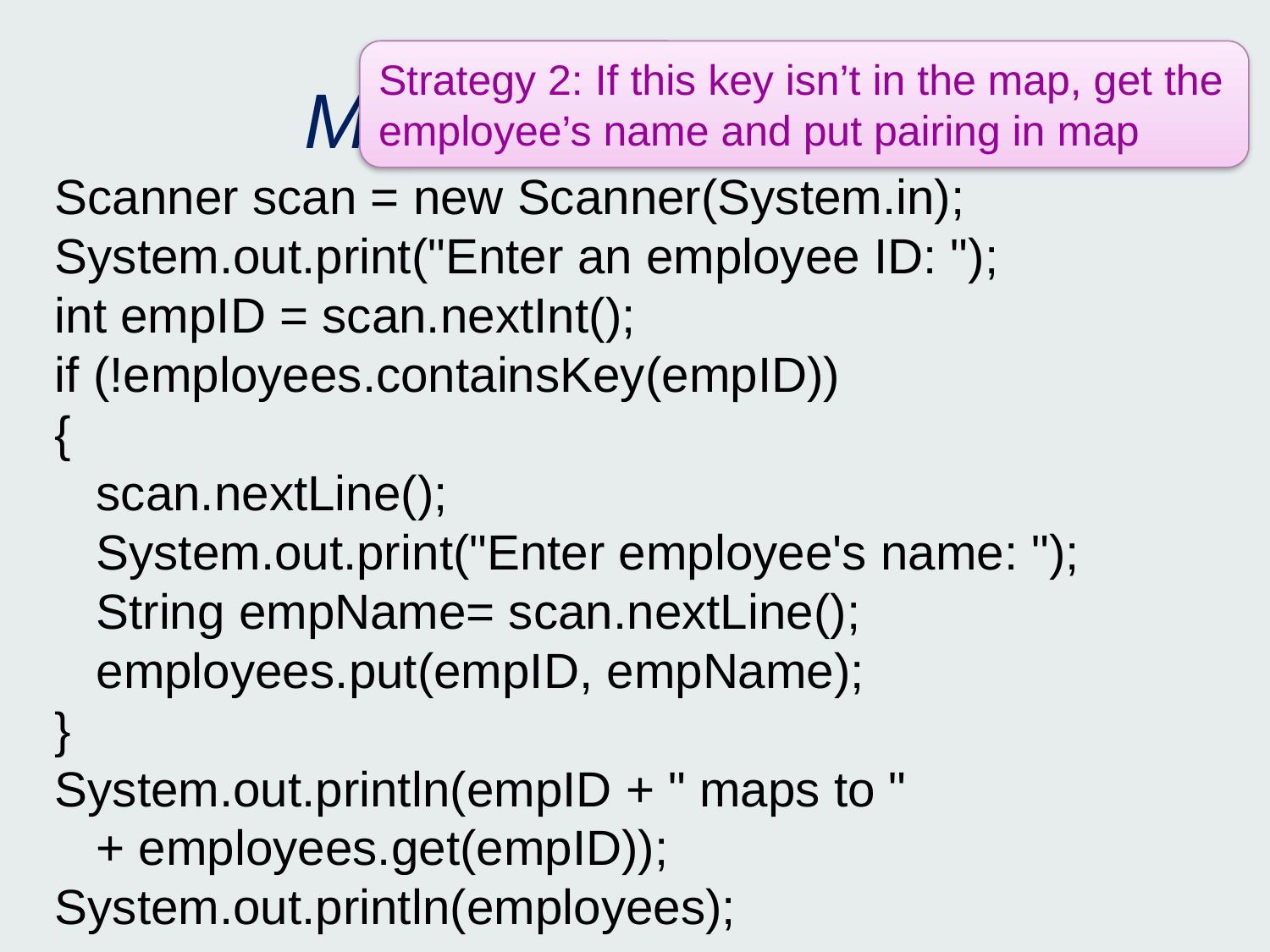

# MapExample1.java
Strategy 2: If this key isn’t in the map, get the employee’s name and put pairing in map
Scanner scan = new Scanner(System.in);
System.out.print("Enter an employee ID: ");
int empID = scan.nextInt();
if (!employees.containsKey(empID))
{
   scan.nextLine();
   System.out.print("Enter employee's name: ");
   String empName= scan.nextLine();
   employees.put(empID, empName);
}
System.out.println(empID + " maps to "
   + employees.get(empID));
System.out.println(employees);